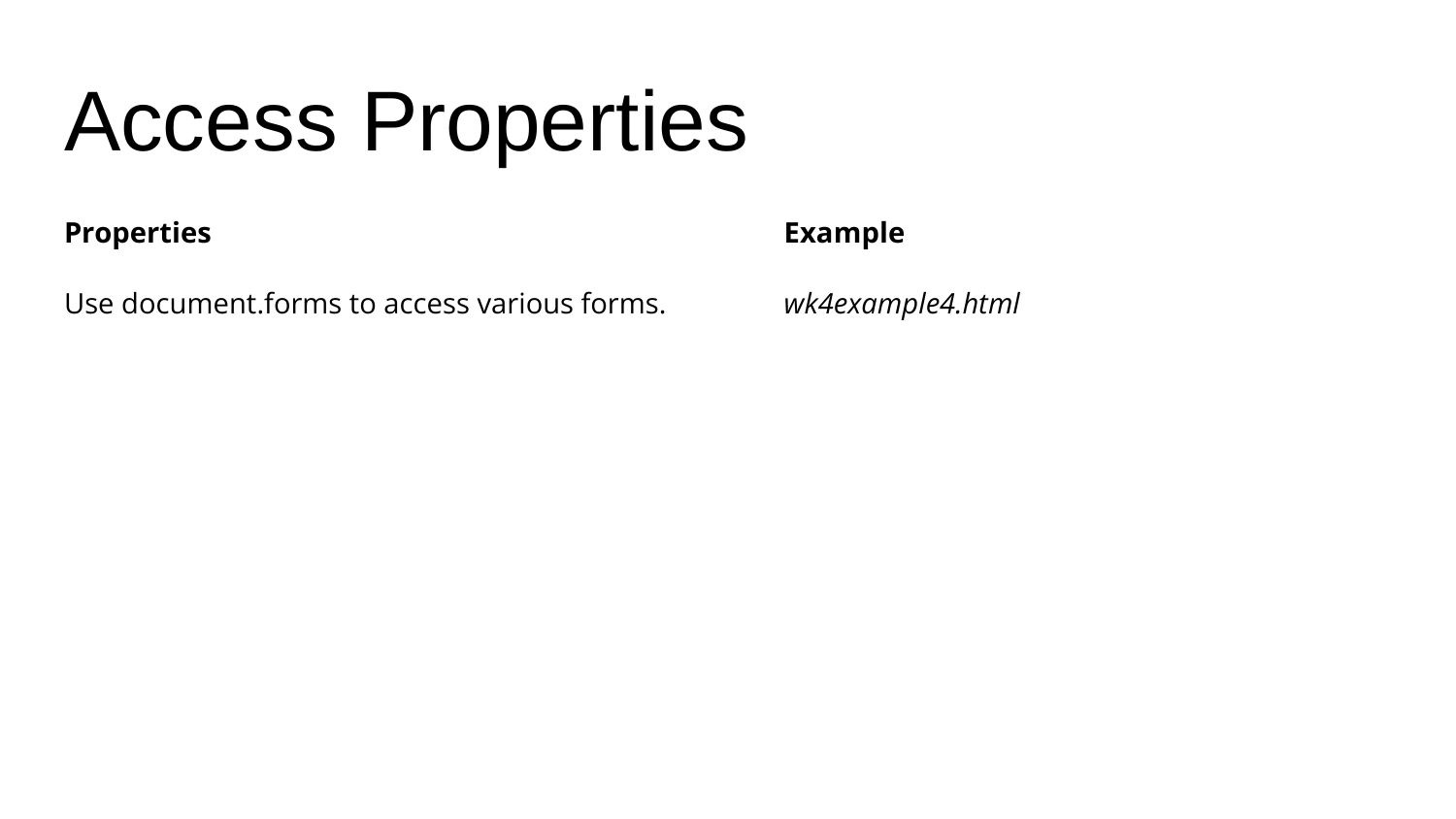

# Access Properties
Properties
Use document.forms to access various forms.

Example
wk4example4.html